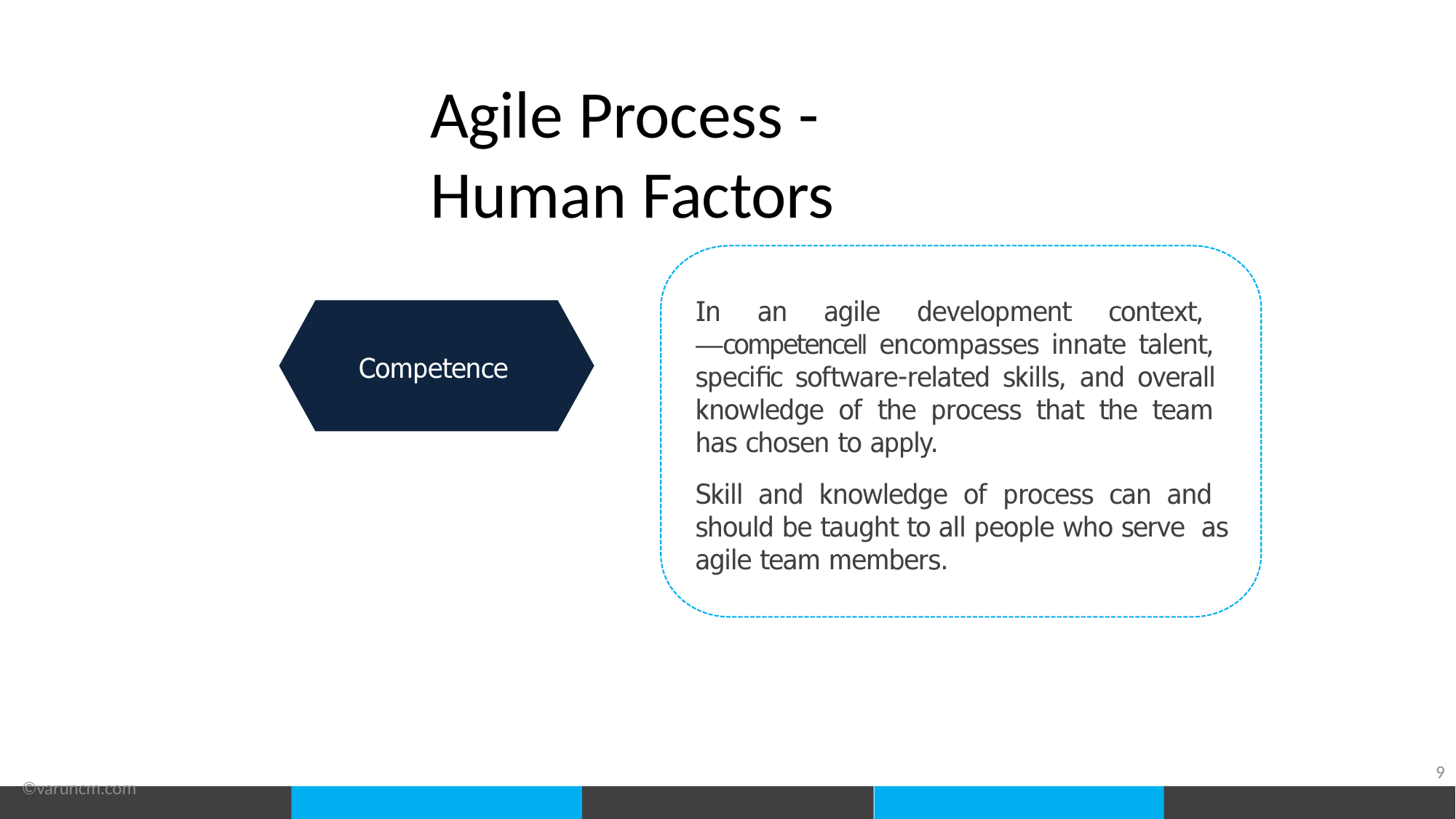

# Agile Process - Human Factors

In  an  agile  development  context,
―competence‖ encompasses innate talent,  specific software-related skills, and overall  knowledge of the process that the team  has chosen to apply.

Competence
Skill and knowledge of process can and  should be taught to all people who serve  as agile team members.
©varuncm.com
9